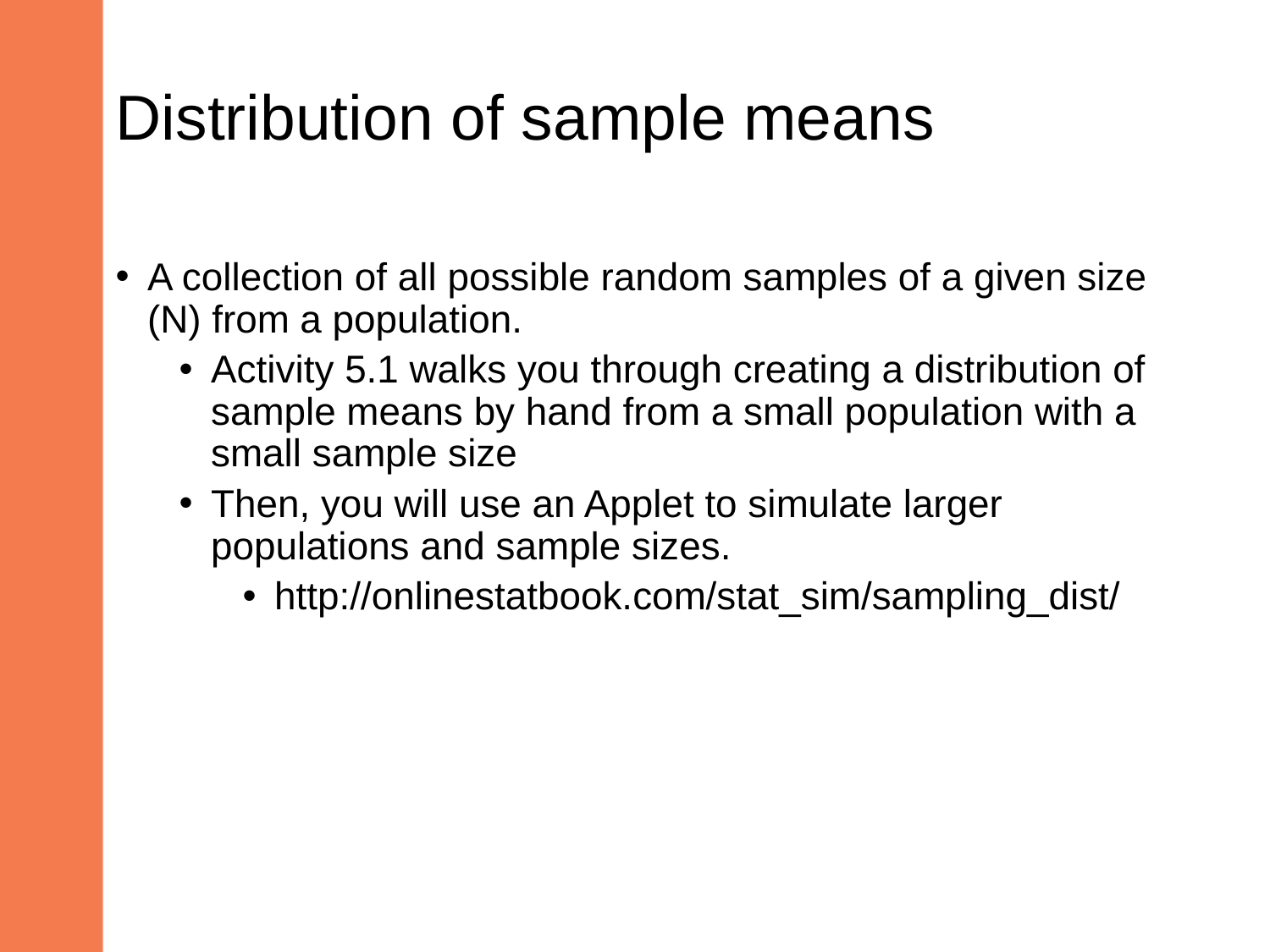

# Distribution of sample means
A collection of all possible random samples of a given size (N) from a population.
Activity 5.1 walks you through creating a distribution of sample means by hand from a small population with a small sample size
Then, you will use an Applet to simulate larger populations and sample sizes.
http://onlinestatbook.com/stat_sim/sampling_dist/